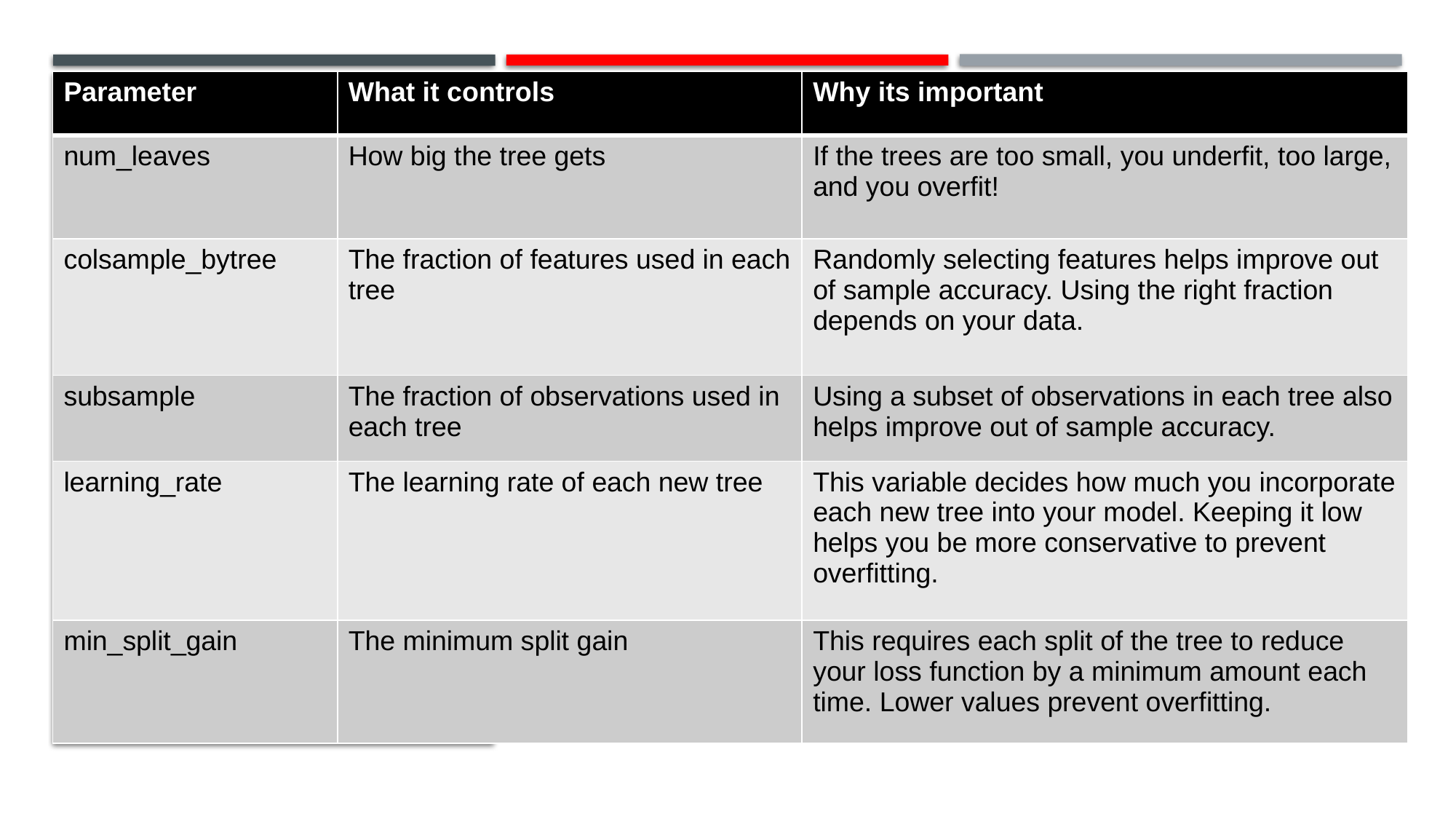

| Parameter | What it controls | Why its important |
| --- | --- | --- |
| num\_leaves | How big the tree gets | If the trees are too small, you underfit, too large, and you overfit! |
| colsample\_bytree | The fraction of features used in each tree | Randomly selecting features helps improve out of sample accuracy. Using the right fraction depends on your data. |
| subsample | The fraction of observations used in each tree | Using a subset of observations in each tree also helps improve out of sample accuracy. |
| learning\_rate | The learning rate of each new tree | This variable decides how much you incorporate each new tree into your model. Keeping it low helps you be more conservative to prevent overfitting. |
| min\_split\_gain | The minimum split gain | This requires each split of the tree to reduce your loss function by a minimum amount each time. Lower values prevent overfitting. |